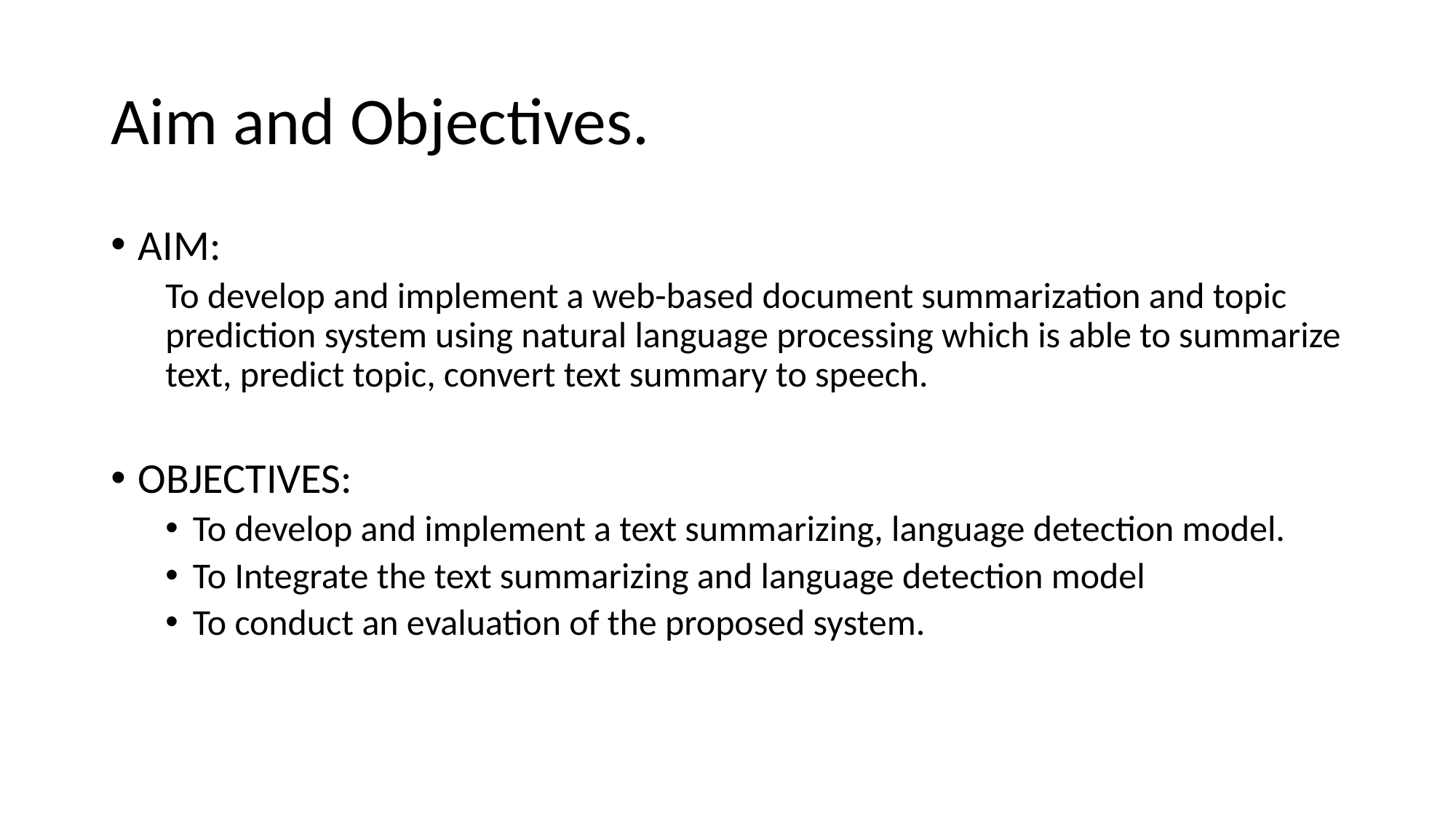

# Aim and Objectives.
AIM:
To develop and implement a web-based document summarization and topic prediction system using natural language processing which is able to summarize text, predict topic, convert text summary to speech.

OBJECTIVES:
To develop and implement a text summarizing, language detection model.
To Integrate the text summarizing and language detection model
To conduct an evaluation of the proposed system.